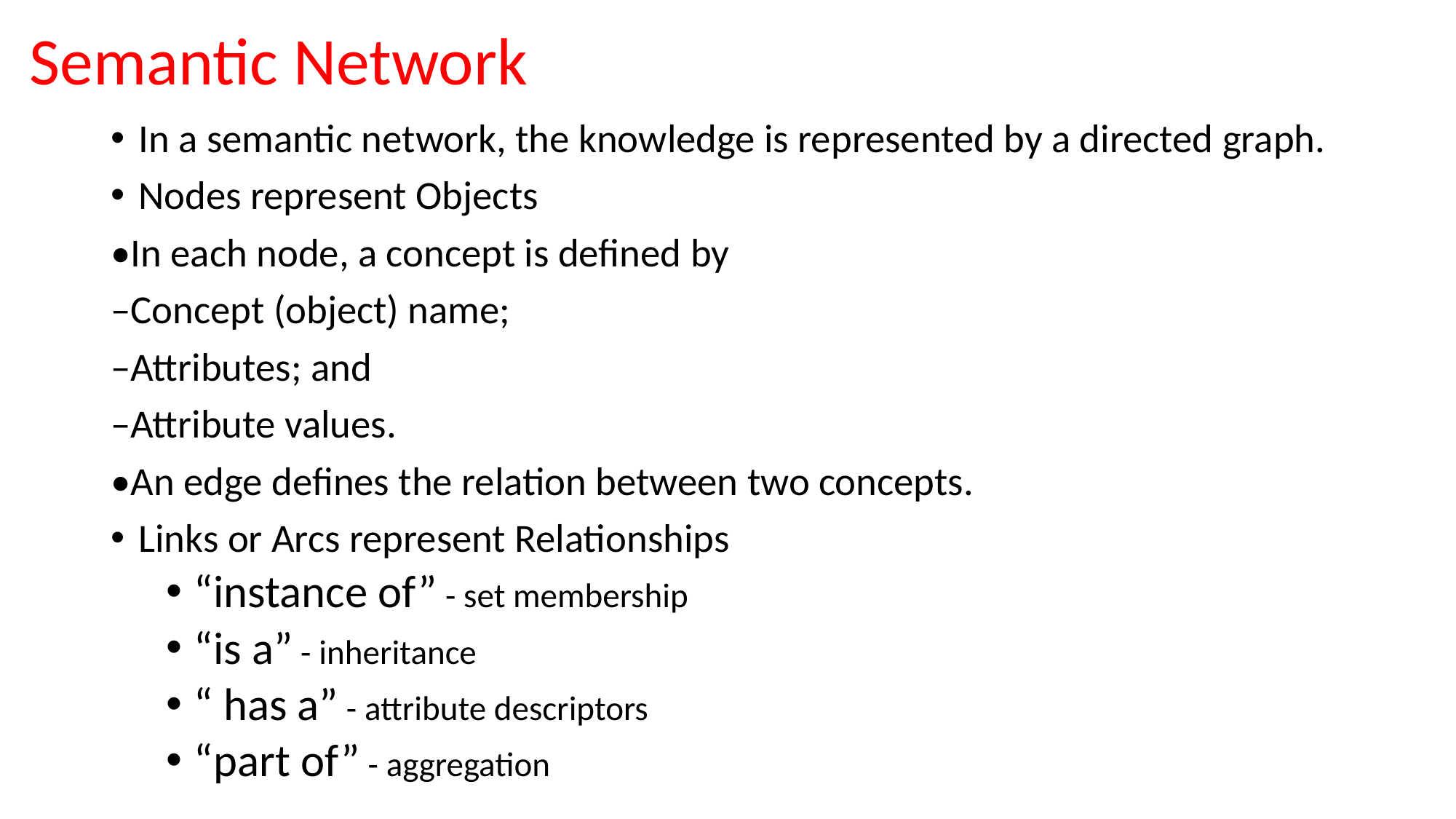

# Semantic Network
In a semantic network, the knowledge is represented by a directed graph.
Nodes represent Objects
•In each node, a concept is defined by
–Concept (object) name;
–Attributes; and
–Attribute values.
•An edge defines the relation between two concepts.
Links or Arcs represent Relationships
“instance of” - set membership
“is a” - inheritance
“ has a” - attribute descriptors
“part of” - aggregation